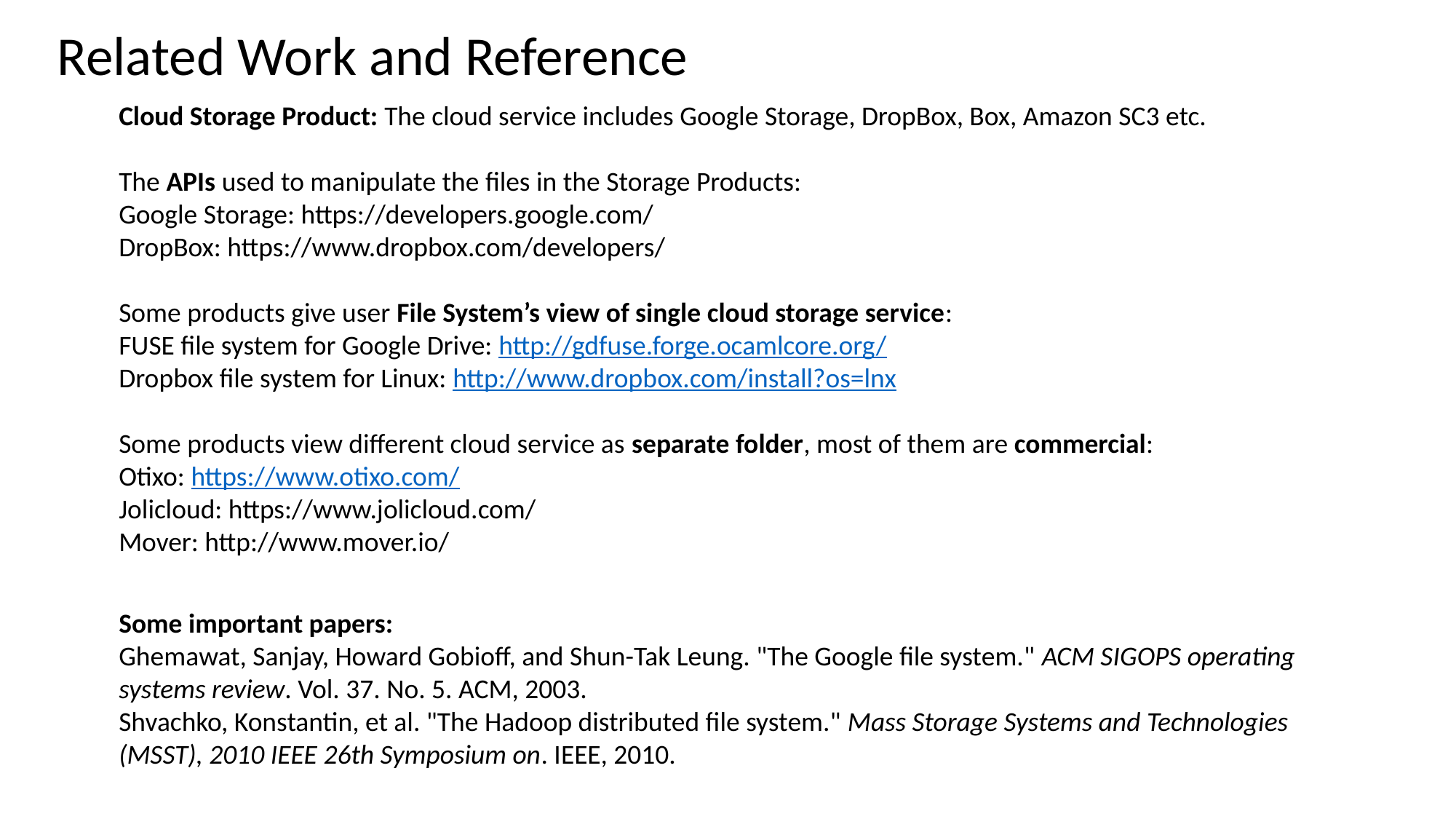

# Related Work and Reference
Cloud Storage Product: The cloud service includes Google Storage, DropBox, Box, Amazon SC3 etc.

The APIs used to manipulate the files in the Storage Products:
Google Storage: https://developers.google.com/
DropBox: https://www.dropbox.com/developers/

Some products give user File System’s view of single cloud storage service:
FUSE file system for Google Drive: http://gdfuse.forge.ocamlcore.org/
Dropbox file system for Linux: http://www.dropbox.com/install?os=lnx

Some products view different cloud service as separate folder, most of them are commercial:
Otixo: https://www.otixo.com/
Jolicloud: https://www.jolicloud.com/
Mover: http://www.mover.io/

Some important papers:
Ghemawat, Sanjay, Howard Gobioff, and Shun-Tak Leung. "The Google file system." ACM SIGOPS operating systems review. Vol. 37. No. 5. ACM, 2003.
Shvachko, Konstantin, et al. "The Hadoop distributed file system." Mass Storage Systems and Technologies (MSST), 2010 IEEE 26th Symposium on. IEEE, 2010.